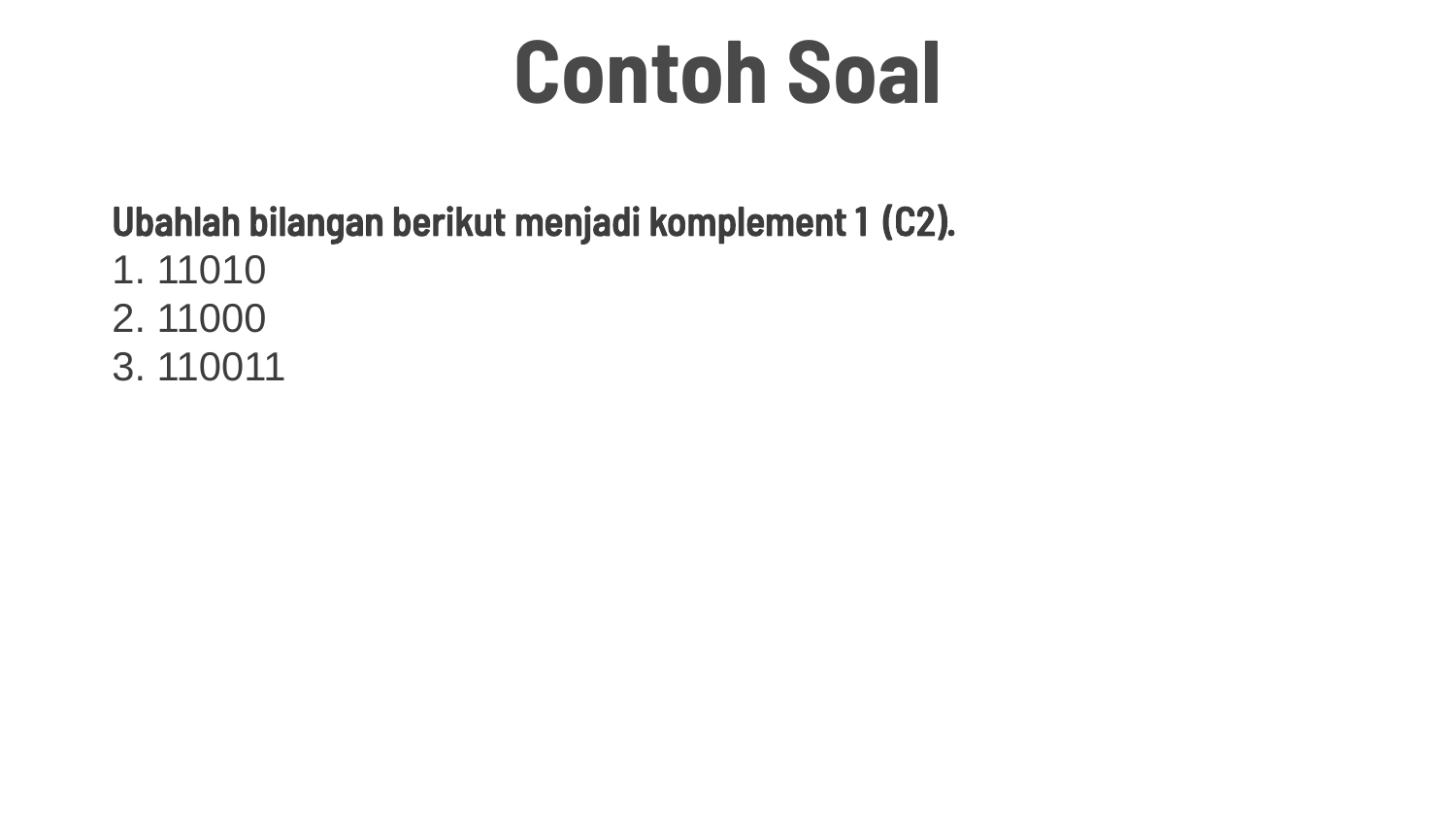

Contoh Soal
# Ubahlah bilangan berikut menjadi komplement 1  (C2). 1. 11010 2. 11000 3. 110011